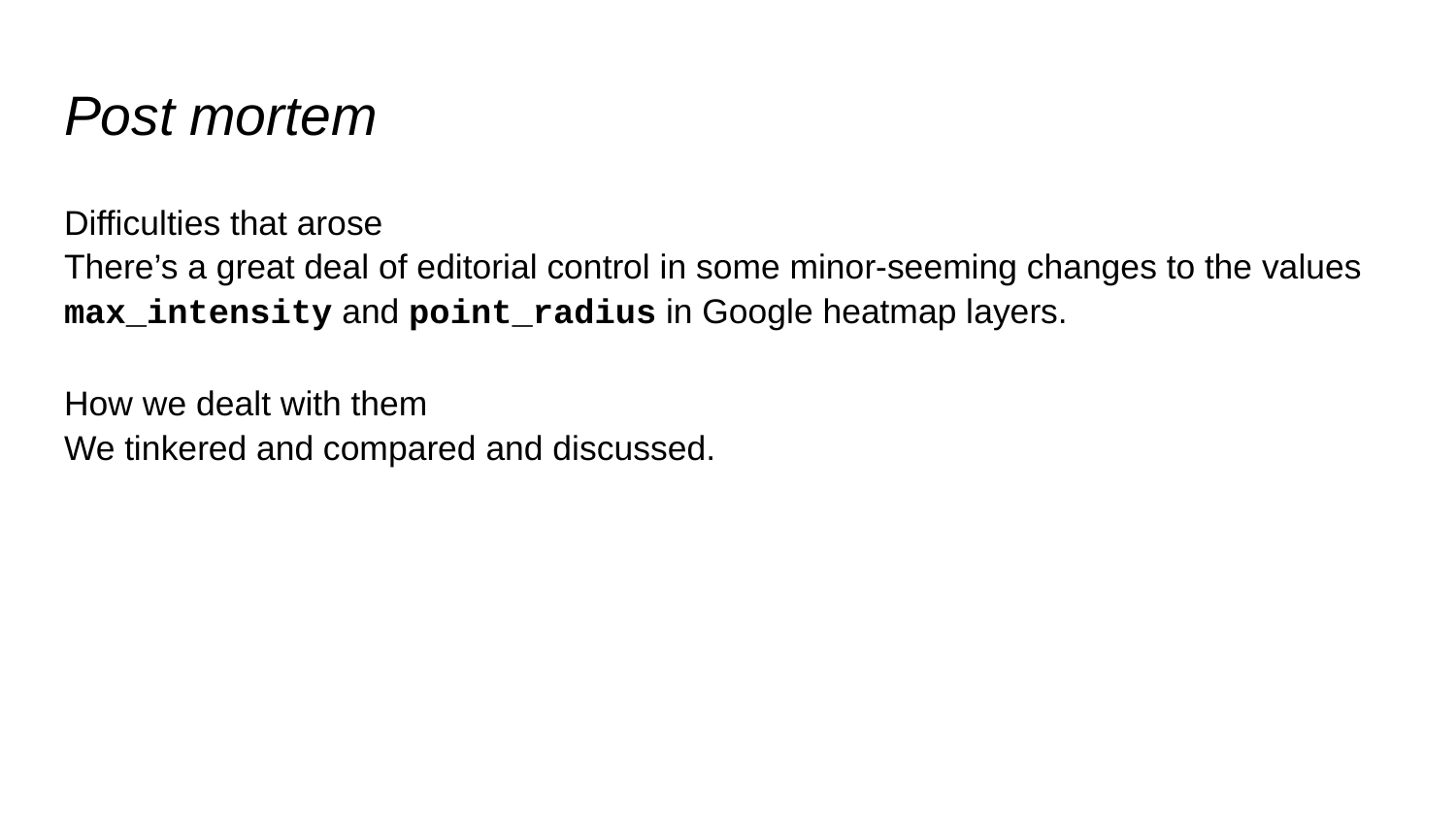

# Post mortem
Difficulties that arose
There’s a great deal of editorial control in some minor-seeming changes to the values  max_intensity and point_radius in Google heatmap layers.
How we dealt with them
We tinkered and compared and discussed.